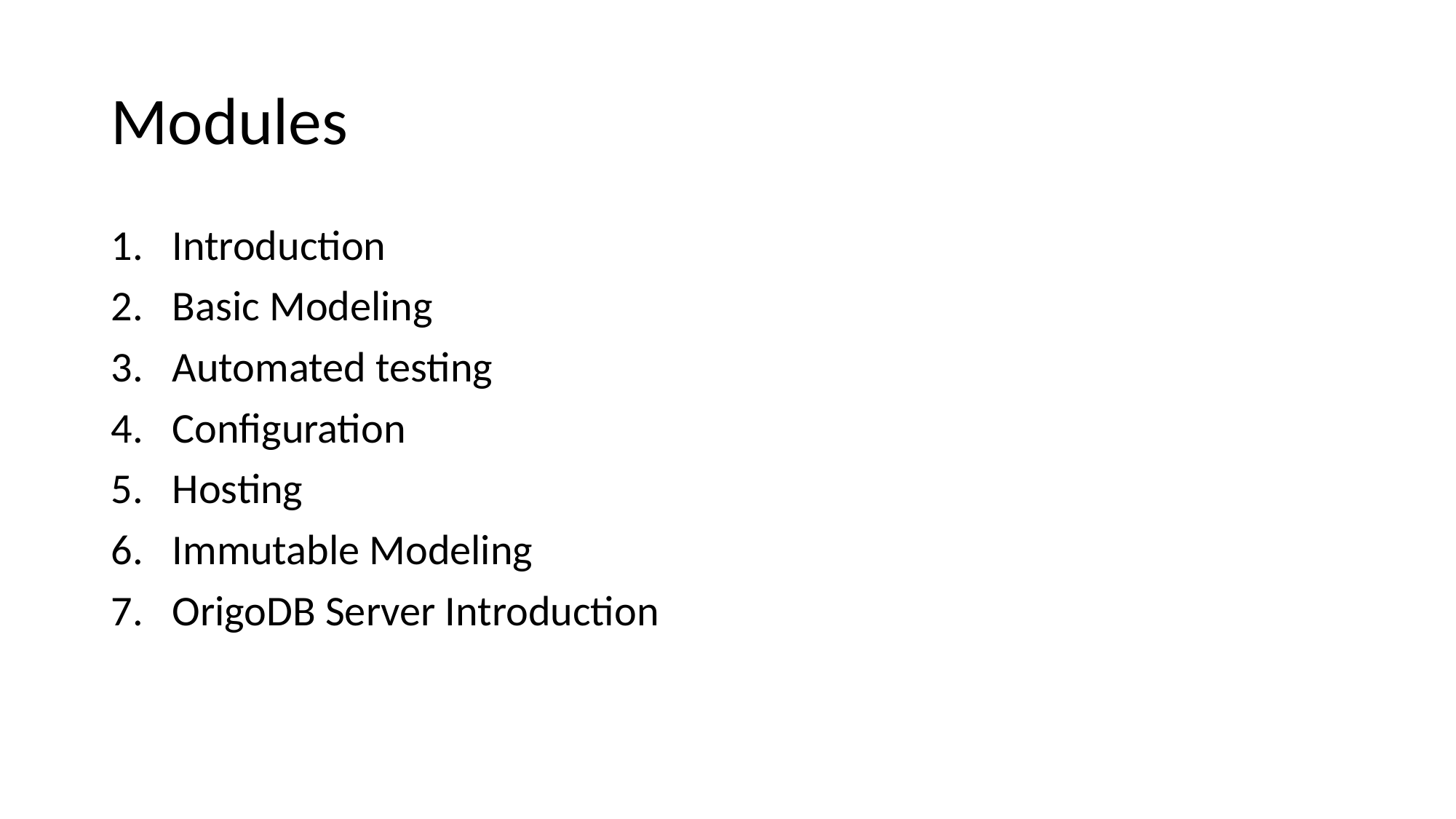

# Modules
Introduction
Basic Modeling
Automated testing
Configuration
Hosting
Immutable Modeling
OrigoDB Server Introduction